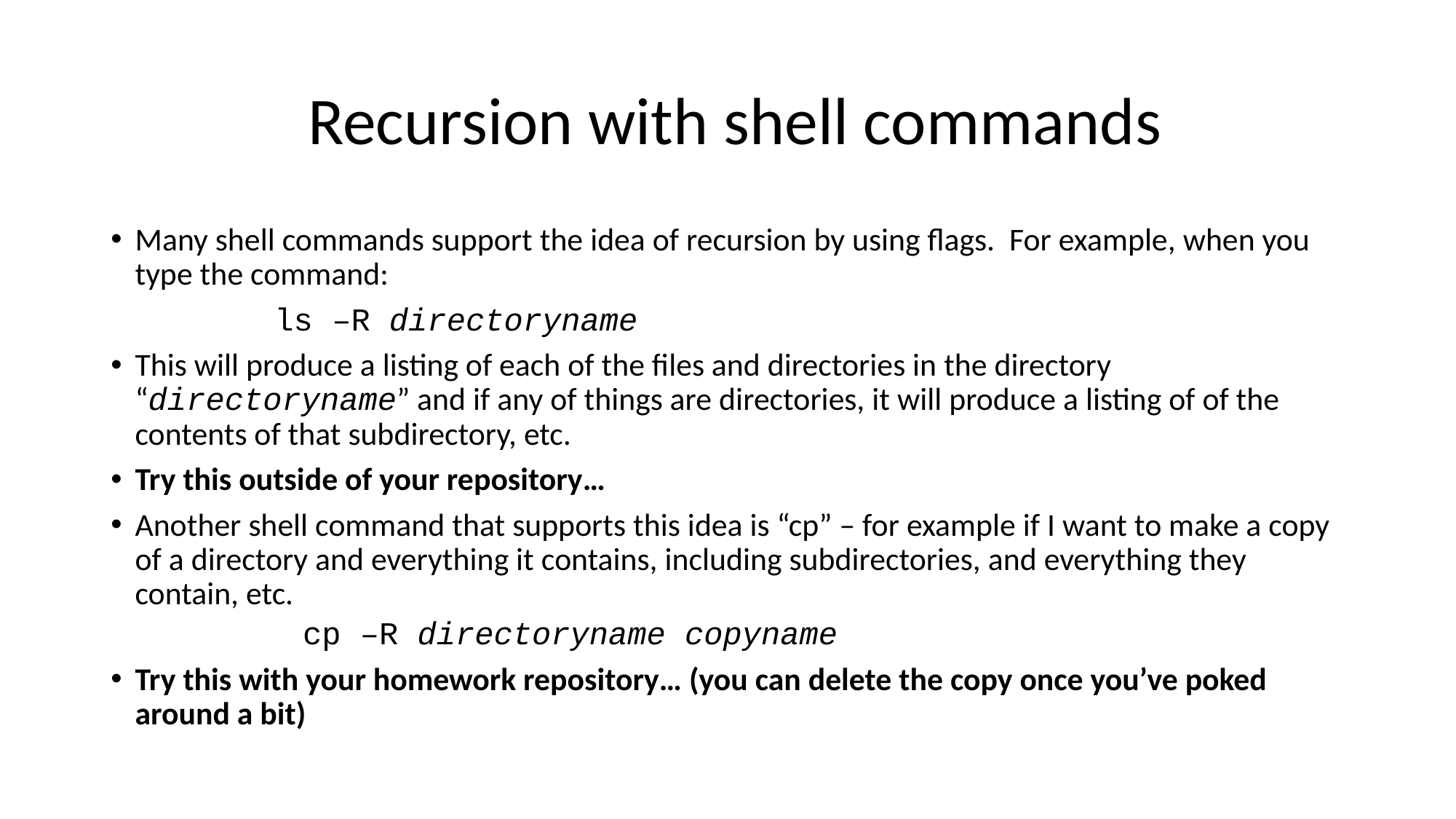

# Recursion with shell commands
Many shell commands support the idea of recursion by using flags.  For example, when you type the command:
		ls –R directoryname
This will produce a listing of each of the files and directories in the directory “directoryname” and if any of things are directories, it will produce a listing of of the contents of that subdirectory, etc.
Try this outside of your repository…
Another shell command that supports this idea is “cp” – for example if I want to make a copy of a directory and everything it contains, including subdirectories, and everything they contain, etc.
	 cp –R directoryname copyname
Try this with your homework repository… (you can delete the copy once you’ve poked around a bit)